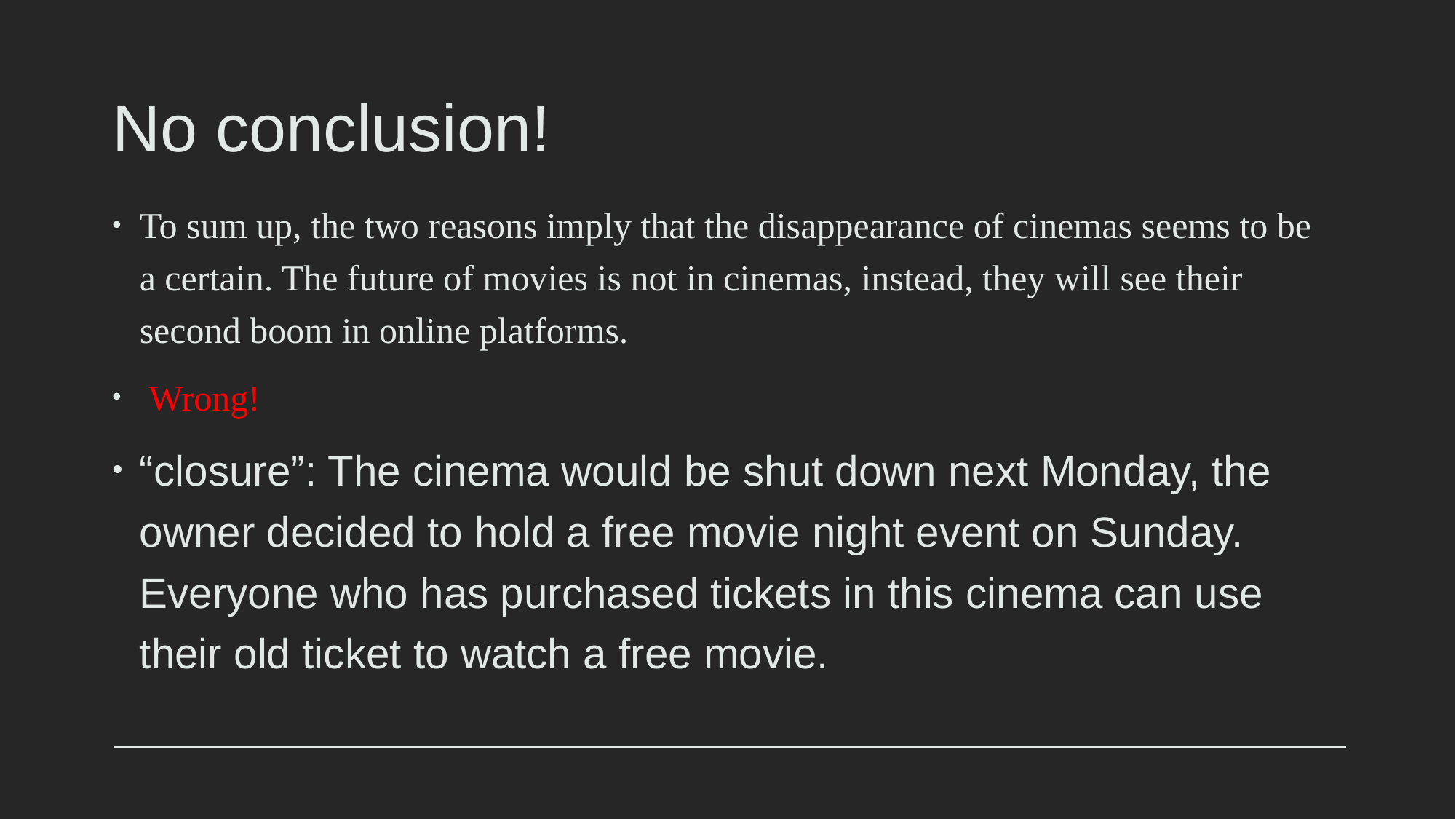

# No conclusion!
To sum up, the two reasons imply that the disappearance of cinemas seems to be a certain. The future of movies is not in cinemas, instead, they will see their second boom in online platforms.
 Wrong!
“closure”: The cinema would be shut down next Monday, the owner decided to hold a free movie night event on Sunday. Everyone who has purchased tickets in this cinema can use their old ticket to watch a free movie.